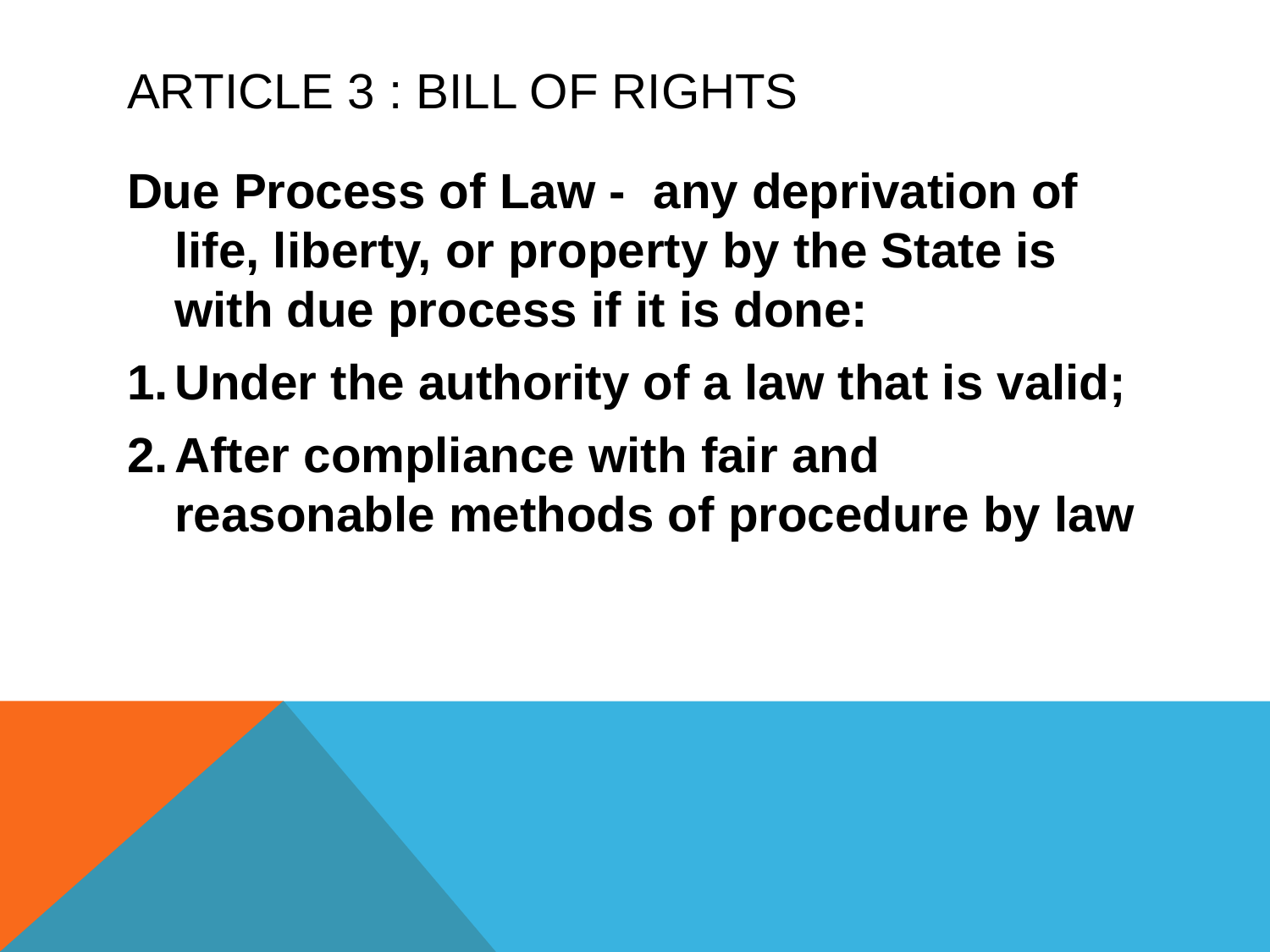

# Article 3 : BiLL of rights
Due Process of Law -  any deprivation of life, liberty, or property by the State is with due process if it is done:
Under the authority of a law that is valid;
After compliance with fair and reasonable methods of procedure by law